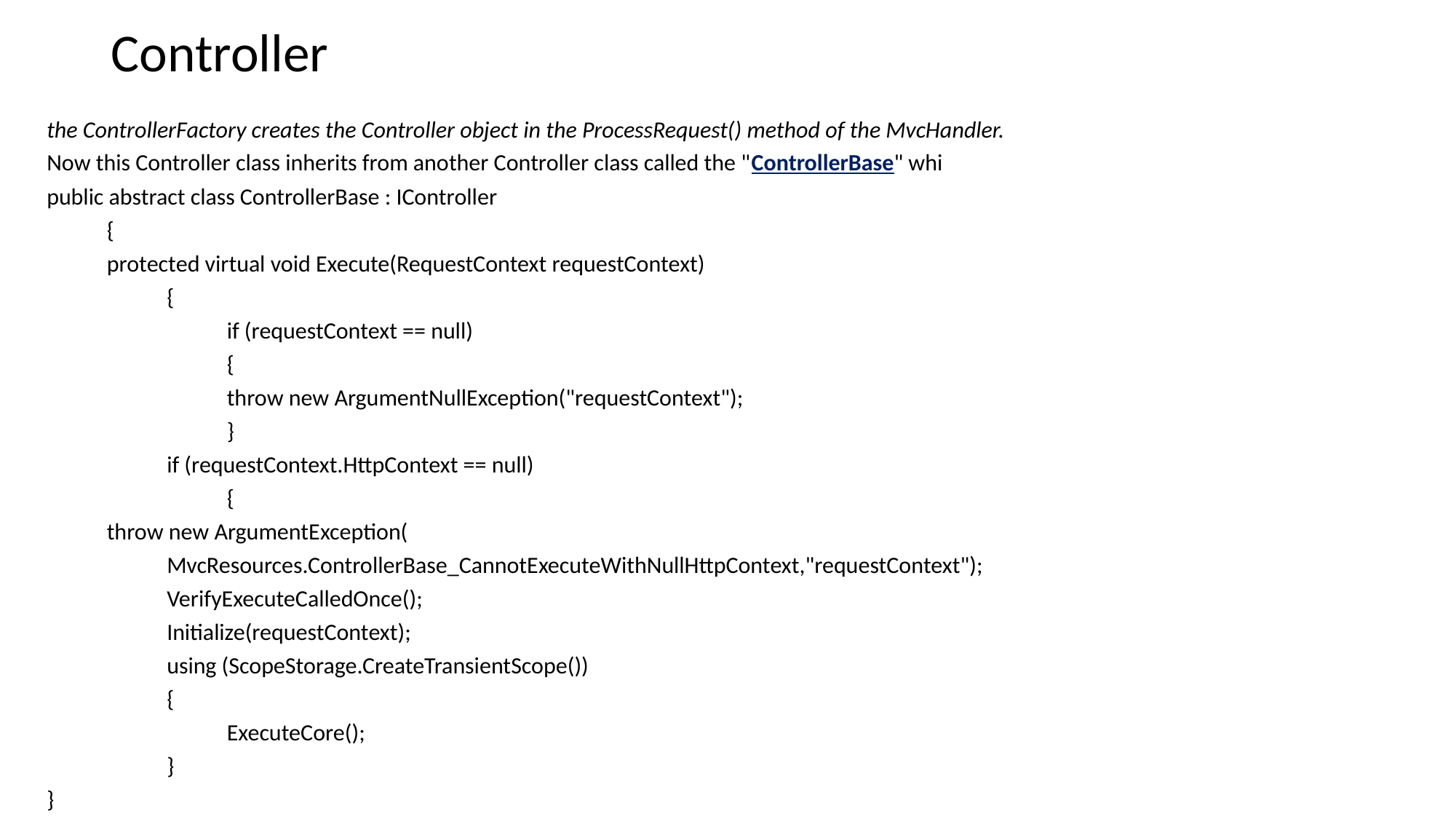

# Controller
the ControllerFactory creates the Controller object in the ProcessRequest() method of the MvcHandler.
Now this Controller class inherits from another Controller class called the "ControllerBase" whi
public abstract class ControllerBase : IController
	{
	protected virtual void Execute(RequestContext requestContext)
		{
			if (requestContext == null)
			{
			throw new ArgumentNullException("requestContext");
			}
		if (requestContext.HttpContext == null)
			{
	throw new ArgumentException(
		MvcResources.ControllerBase_CannotExecuteWithNullHttpContext,"requestContext");
		VerifyExecuteCalledOnce();
		Initialize(requestContext);
		using (ScopeStorage.CreateTransientScope())
		{
			ExecuteCore();
		}
}